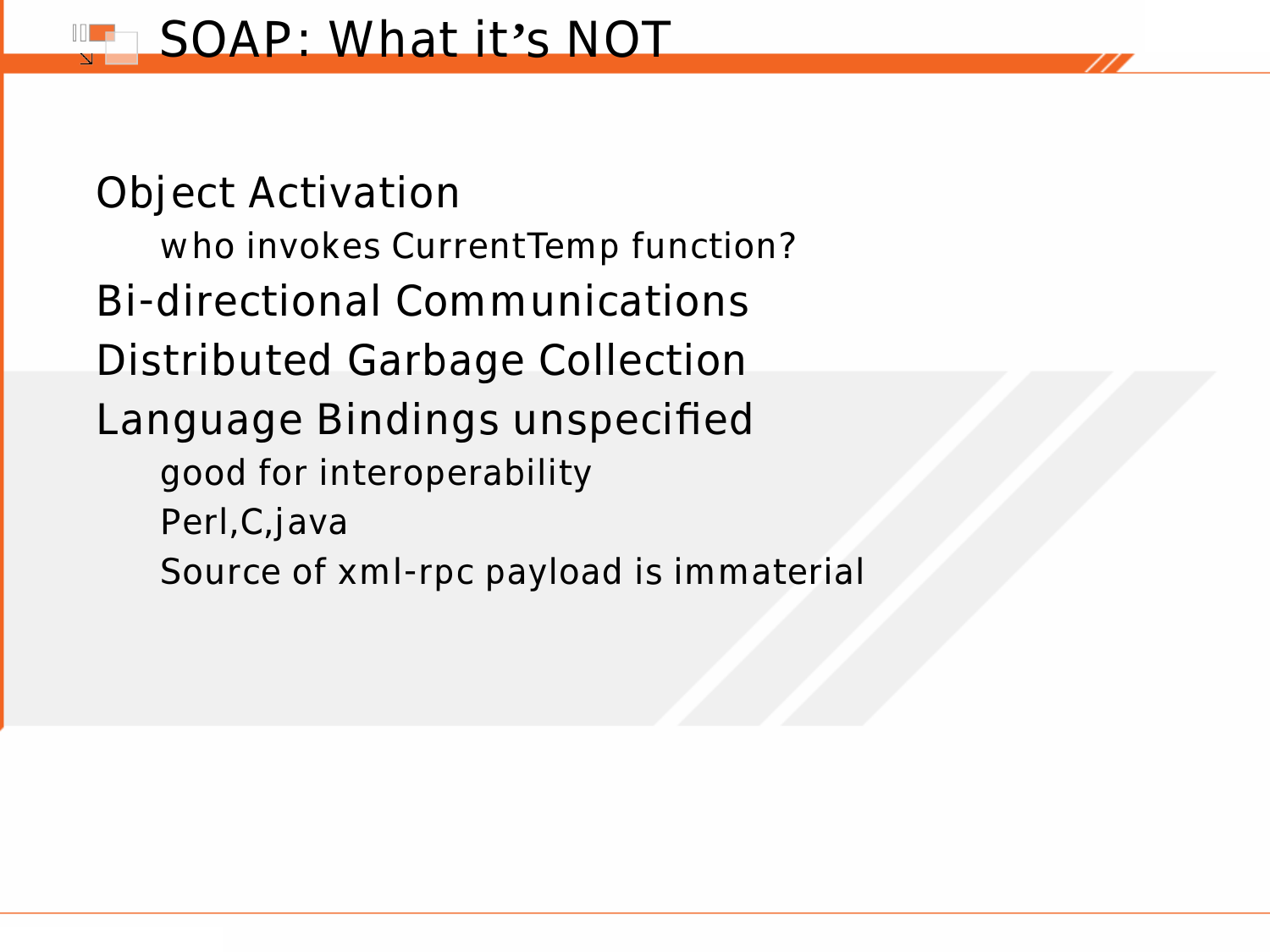

# SOAP: What it’s NOT
Object Activation
who invokes CurrentTemp function?
Bi-directional Communications
Distributed Garbage Collection
Language Bindings unspecified
good for interoperability
Perl,C,java
Source of xml-rpc payload is immaterial